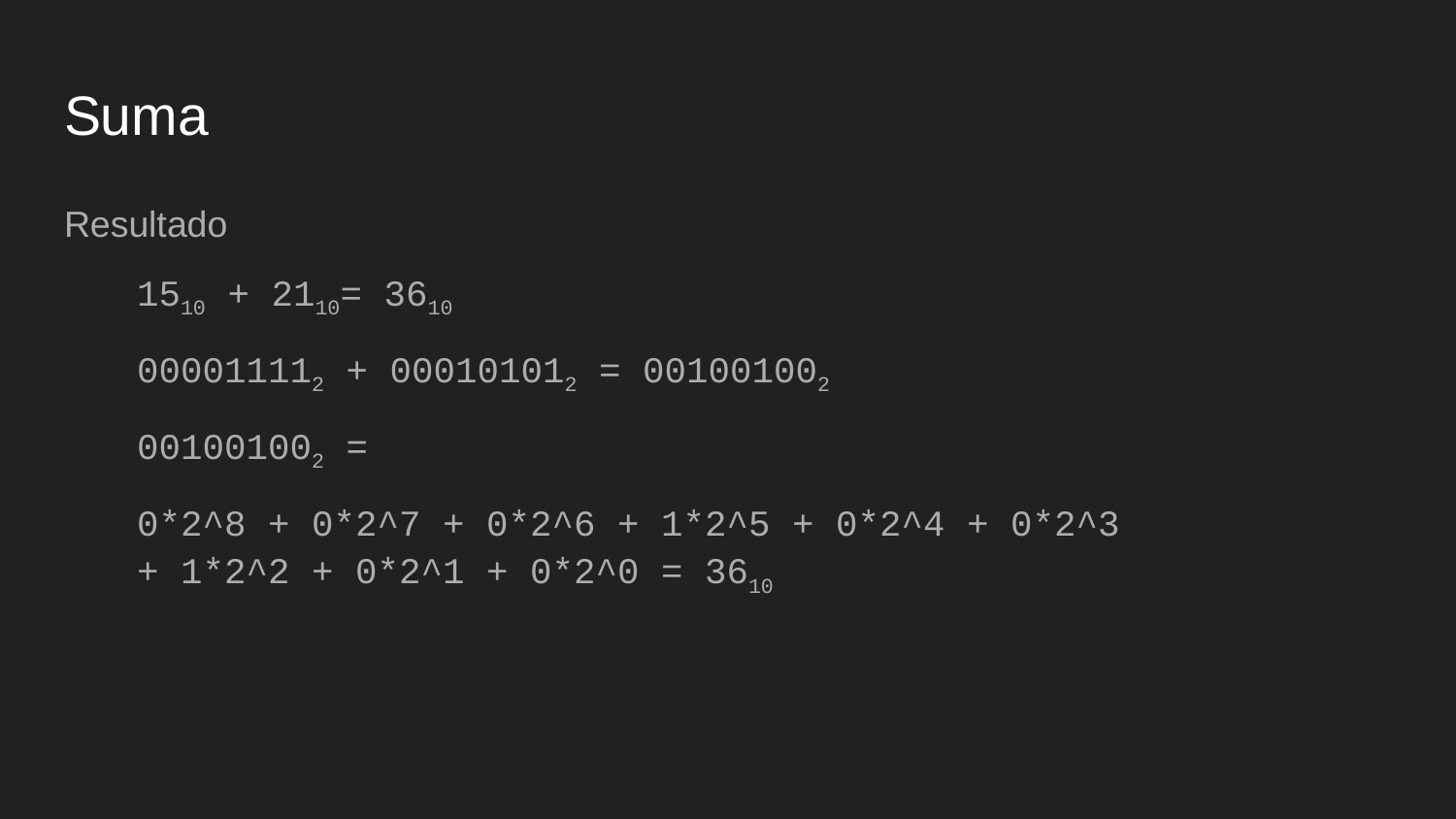

# Suma
Resultado
1510 + 2110= 3610
000011112 + 000101012 = 001001002
001001002 =
0*2^8 + 0*2^7 + 0*2^6 + 1*2^5 + 0*2^4 + 0*2^3             + 1*2^2 + 0*2^1 + 0*2^0 = 3610